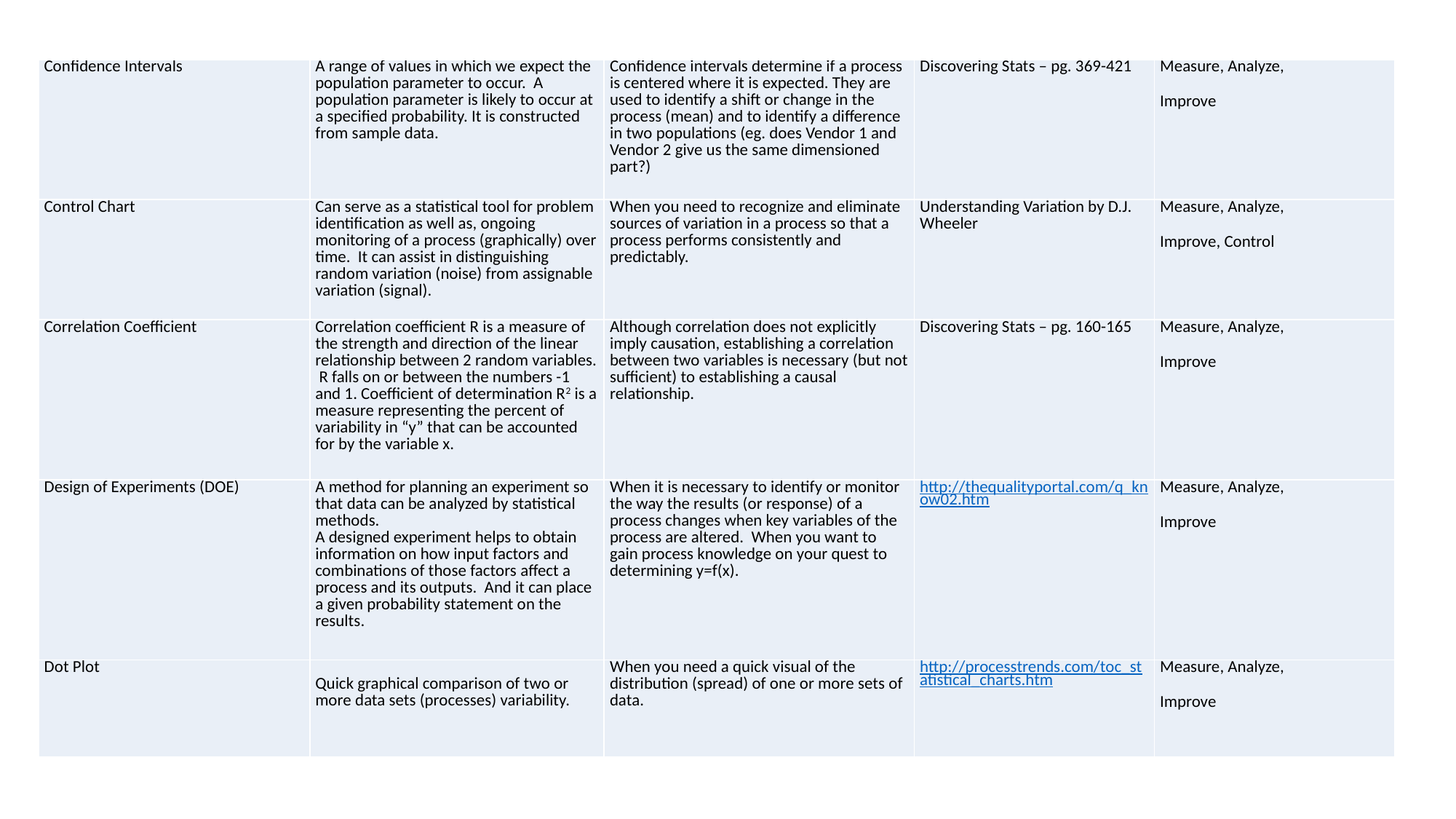

| Confidence Intervals | A range of values in which we expect the population parameter to occur. A population parameter is likely to occur at a specified probability. It is constructed from sample data. | Confidence intervals determine if a process is centered where it is expected. They are used to identify a shift or change in the process (mean) and to identify a difference in two populations (eg. does Vendor 1 and Vendor 2 give us the same dimensioned part?) | Discovering Stats – pg. 369-421 | Measure, Analyze, Improve |
| --- | --- | --- | --- | --- |
| Control Chart | Can serve as a statistical tool for problem identification as well as, ongoing monitoring of a process (graphically) over time. It can assist in distinguishing random variation (noise) from assignable variation (signal). | When you need to recognize and eliminate sources of variation in a process so that a process performs consistently and predictably. | Understanding Variation by D.J. Wheeler | Measure, Analyze, Improve, Control |
| Correlation Coefficient | Correlation coefficient R is a measure of the strength and direction of the linear relationship between 2 random variables. R falls on or between the numbers -1 and 1. Coefficient of determination R2 is a measure representing the percent of variability in “y” that can be accounted for by the variable x. | Although correlation does not explicitly imply causation, establishing a correlation between two variables is necessary (but not sufficient) to establishing a causal relationship. | Discovering Stats – pg. 160-165 | Measure, Analyze, Improve |
| Design of Experiments (DOE) | A method for planning an experiment so that data can be analyzed by statistical methods. A designed experiment helps to obtain information on how input factors and combinations of those factors affect a process and its outputs. And it can place a given probability statement on the results. | When it is necessary to identify or monitor the way the results (or response) of a process changes when key variables of the process are altered. When you want to gain process knowledge on your quest to determining y=f(x). | http://thequalityportal.com/q\_know02.htm | Measure, Analyze, Improve |
| Dot Plot | Quick graphical comparison of two or more data sets (processes) variability. | When you need a quick visual of the distribution (spread) of one or more sets of data. | http://processtrends.com/toc\_statistical\_charts.htm | Measure, Analyze, Improve |